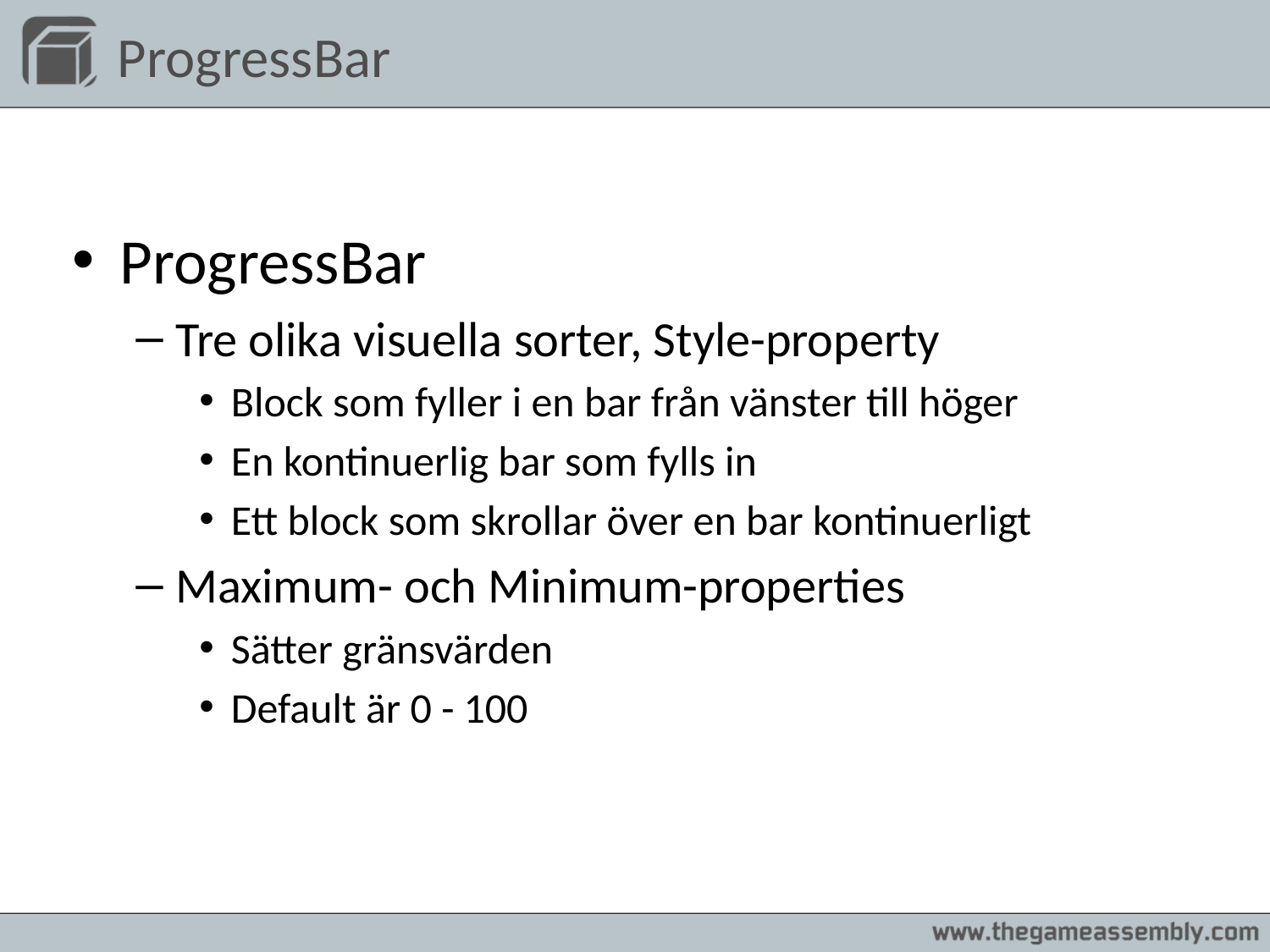

# ProgressBar
ProgressBar
Tre olika visuella sorter, Style-property
Block som fyller i en bar från vänster till höger
En kontinuerlig bar som fylls in
Ett block som skrollar över en bar kontinuerligt
Maximum- och Minimum-properties
Sätter gränsvärden
Default är 0 - 100